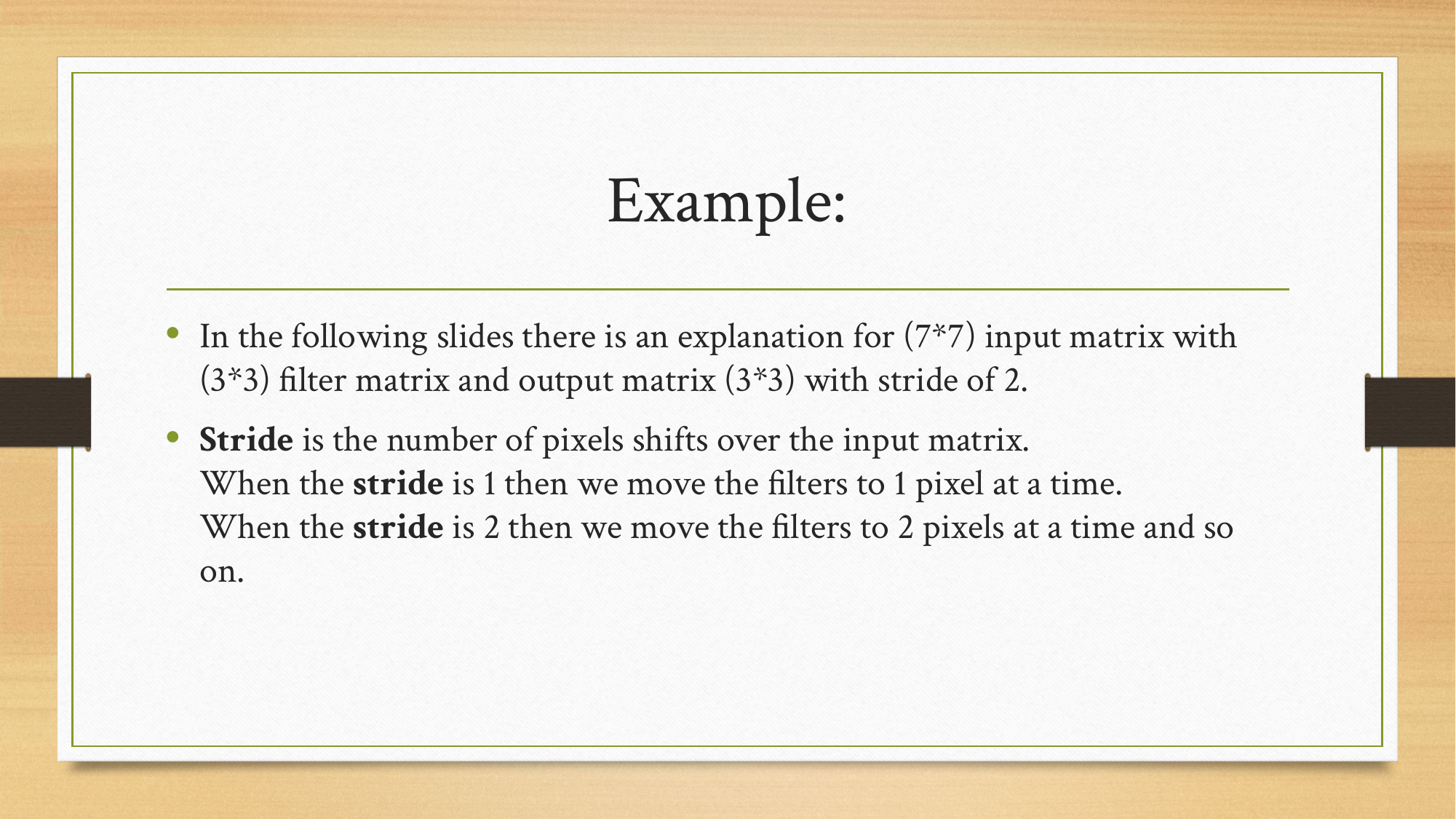

# Example:
In the following slides there is an explanation for (7*7) input matrix with (3*3) filter matrix and output matrix (3*3) with stride of 2.
Stride is the number of pixels shifts over the input matrix.
When the stride is 1 then we move the filters to 1 pixel at a time.
When the stride is 2 then we move the filters to 2 pixels at a time and so on.